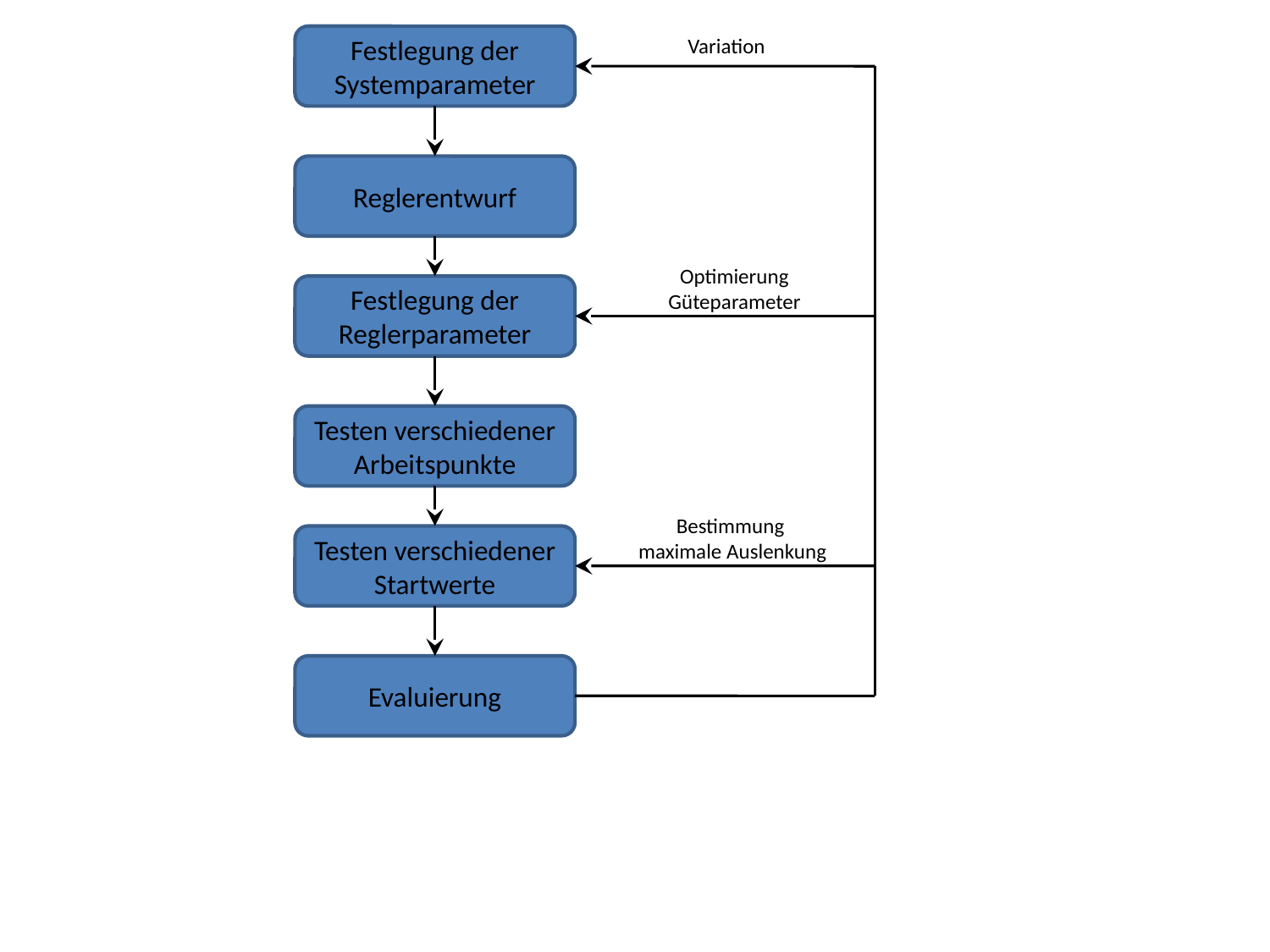

Festlegung der Systemparameter
Variation
Reglerentwurf
Optimierung
Güteparameter
Festlegung der Reglerparameter
Testen verschiedener Arbeitspunkte
Bestimmung
maximale Auslenkung
Testen verschiedener Startwerte
Evaluierung